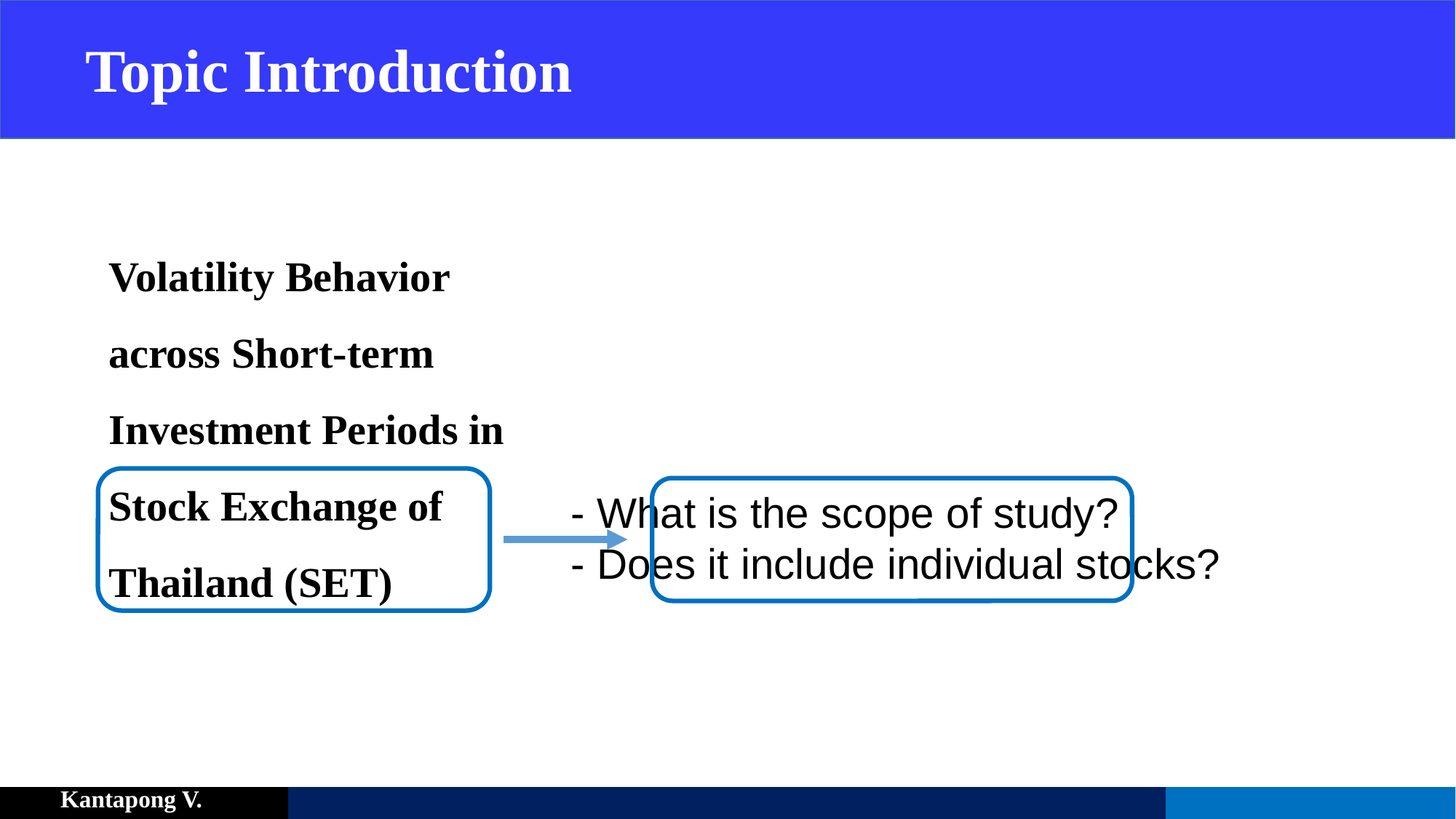

# Topic Introduction
Volatility Behavior across Short-term Investment Periods in Stock Exchange of Thailand (SET)

- What is the scope of study?
- Does it include individual stocks?